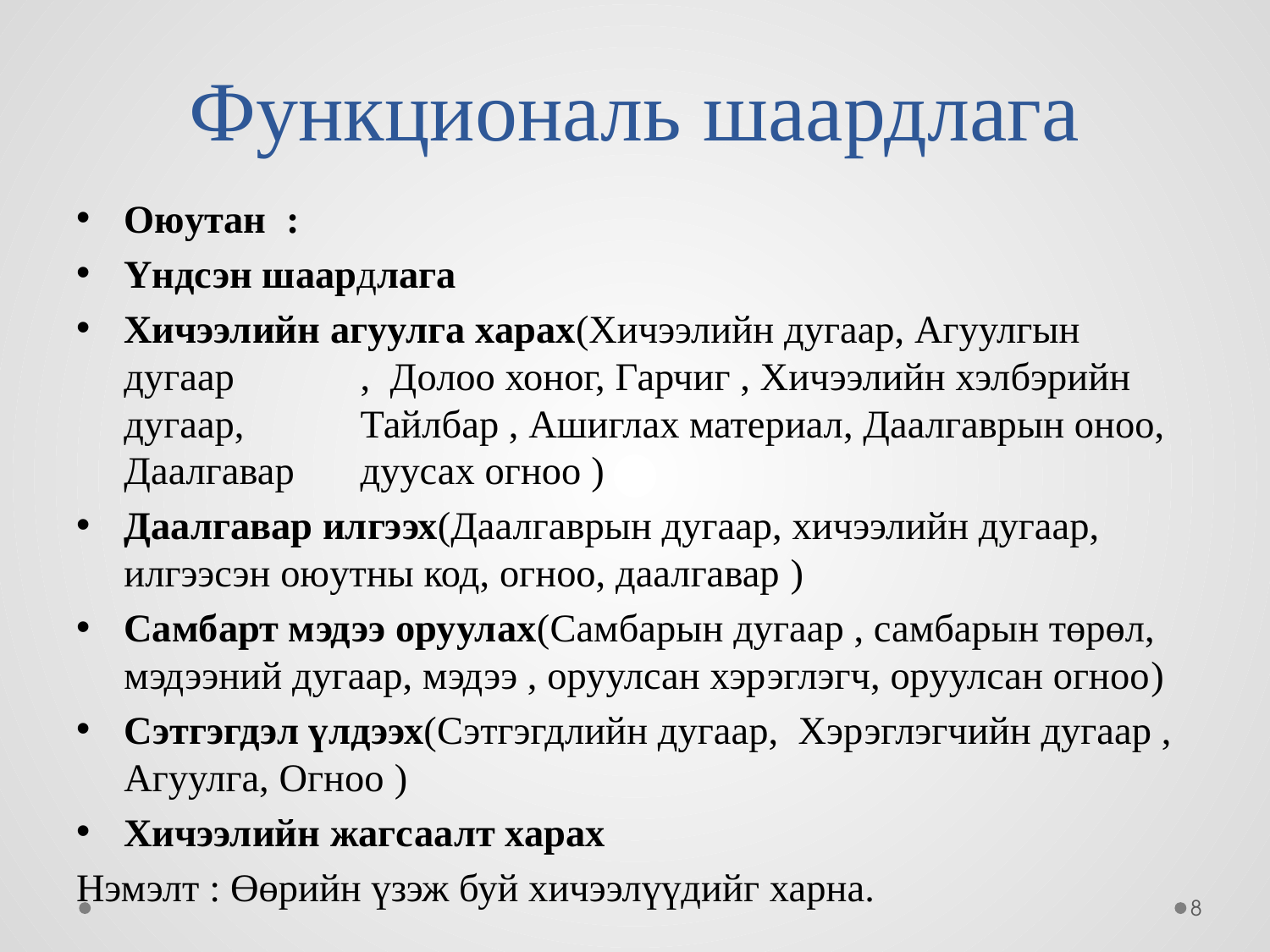

# Функциональ шаардлага
Оюутан  :
Үндсэн шаардлага
Хичээлийн агуулга харах(Хичээлийн дугаар, Агуулгын дугаар   	,  Долоо хоног, Гарчиг , Хичээлийн хэлбэрийн дугаар, 	Тайлбар , Ашиглах материал, Даалгаврын оноо, Даалгавар 	дуусах огноо )
Даалгавар илгээх(Даалгаврын дугаар, хичээлийн дугаар, 	илгээсэн оюутны код, огноо, даалгавар )
Самбарт мэдээ оруулах(Самбарын дугаар , самбарын төрөл, 	мэдээний дугаар, мэдээ , оруулсан хэрэглэгч, оруулсан огноо)
Сэтгэгдэл үлдээх(Сэтгэгдлийн дугаар,  Хэрэглэгчийн дугаар , 	Агуулга, Огноо )
Хичээлийн жагсаалт харах
Нэмэлт : Өөрийн үзэж буй хичээлүүдийг харна.
8